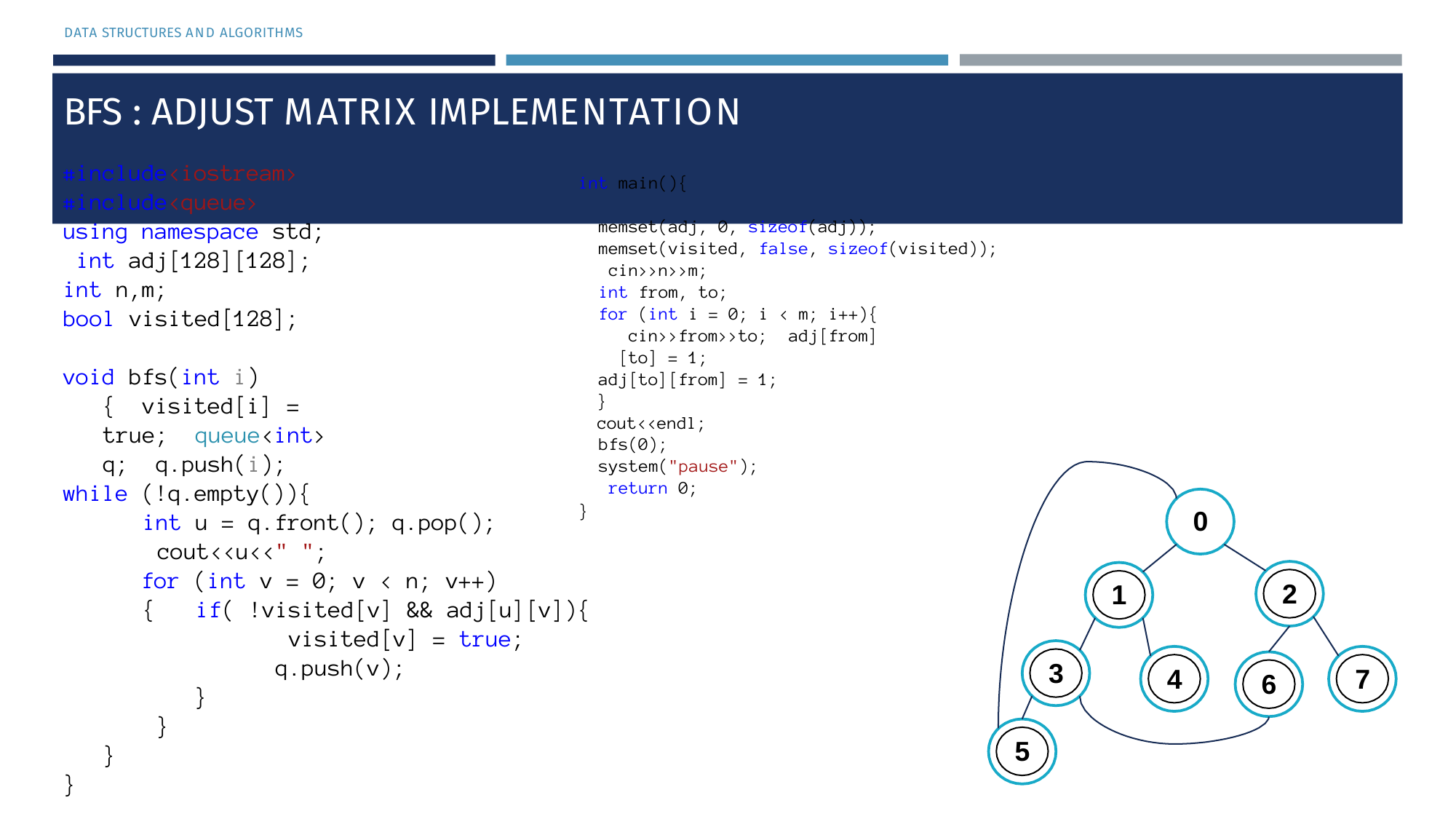

DATA STRUCTURES AND ALGORITHMS
# BFS : ADJUST MATRIX IMPLEMENTATION
#include<iostream>  #include<queue>  using namespace std;  int adj[128][128];  int n,m;
bool visited[128];
int main(){
memset(adj, 0, sizeof(adj));  memset(visited, false, sizeof(visited));  cin>>n>>m;
int from, to;
for (int i = 0; i < m; i++){  cin>>from>>to;  adj[from][to] = 1;
adj[to][from] = 1;
}
cout<<endl;  bfs(0);  system("pause");  return 0;
void bfs(int i){  visited[i] = true;  queue<int> q;  q.push(i);
while (!q.empty()){
int u = q.front(); q.pop();  cout<<u<<" ";
for (int v = 0; v < n; v++){

}
0

2
1
if( !visited[v] && adj[u][v]){  visited[v] = true;  q.push(v);
}

3
4
7
6
}
5
}
}